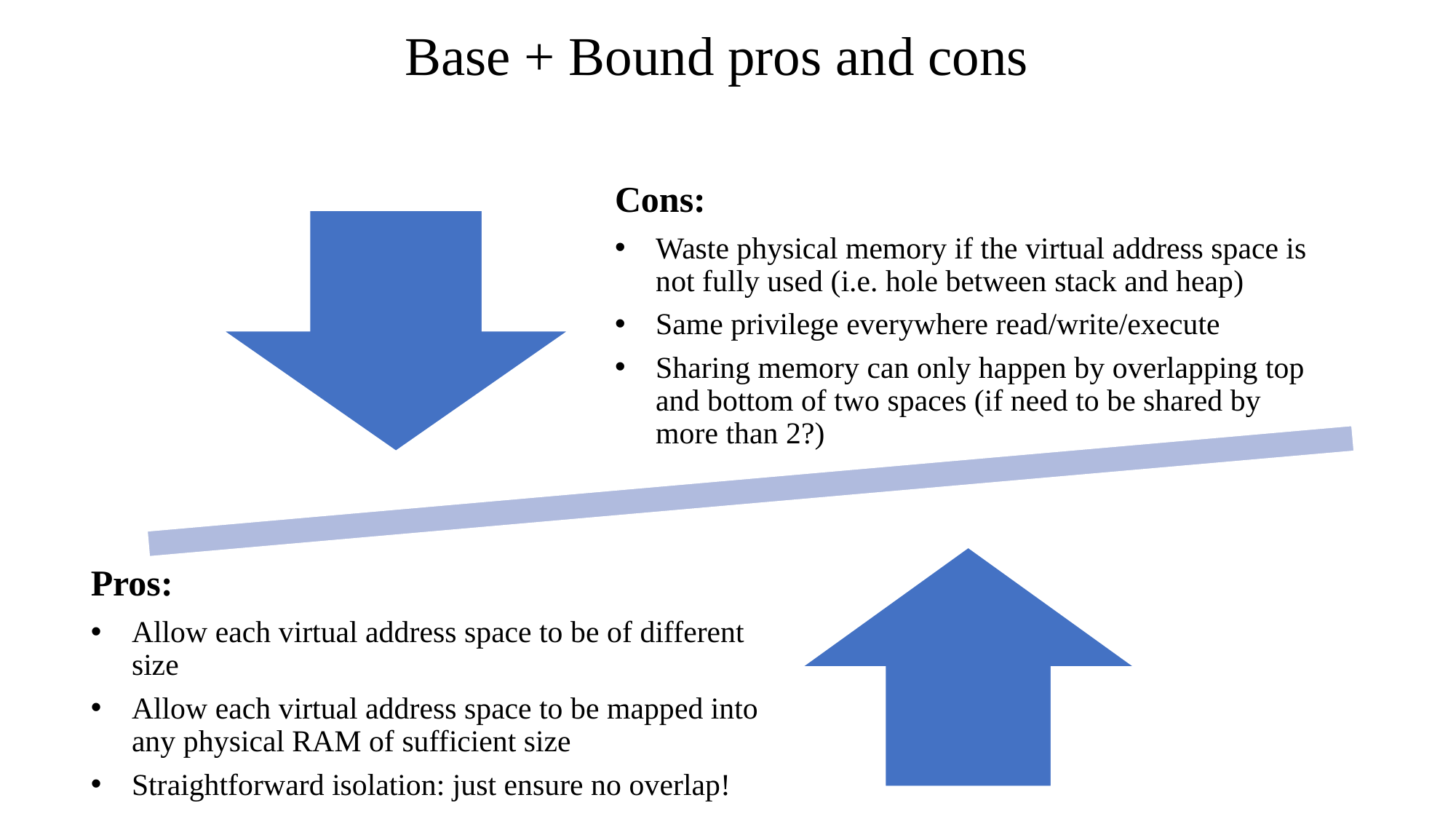

# Base + Bound pros and cons
Cons:
Waste physical memory if the virtual address space is not fully used (i.e. hole between stack and heap)
Same privilege everywhere read/write/execute
Sharing memory can only happen by overlapping top and bottom of two spaces (if need to be shared by more than 2?)

Pros:
Allow each virtual address space to be of different size
Allow each virtual address space to be mapped into any physical RAM of sufficient size
Straightforward isolation: just ensure no overlap!